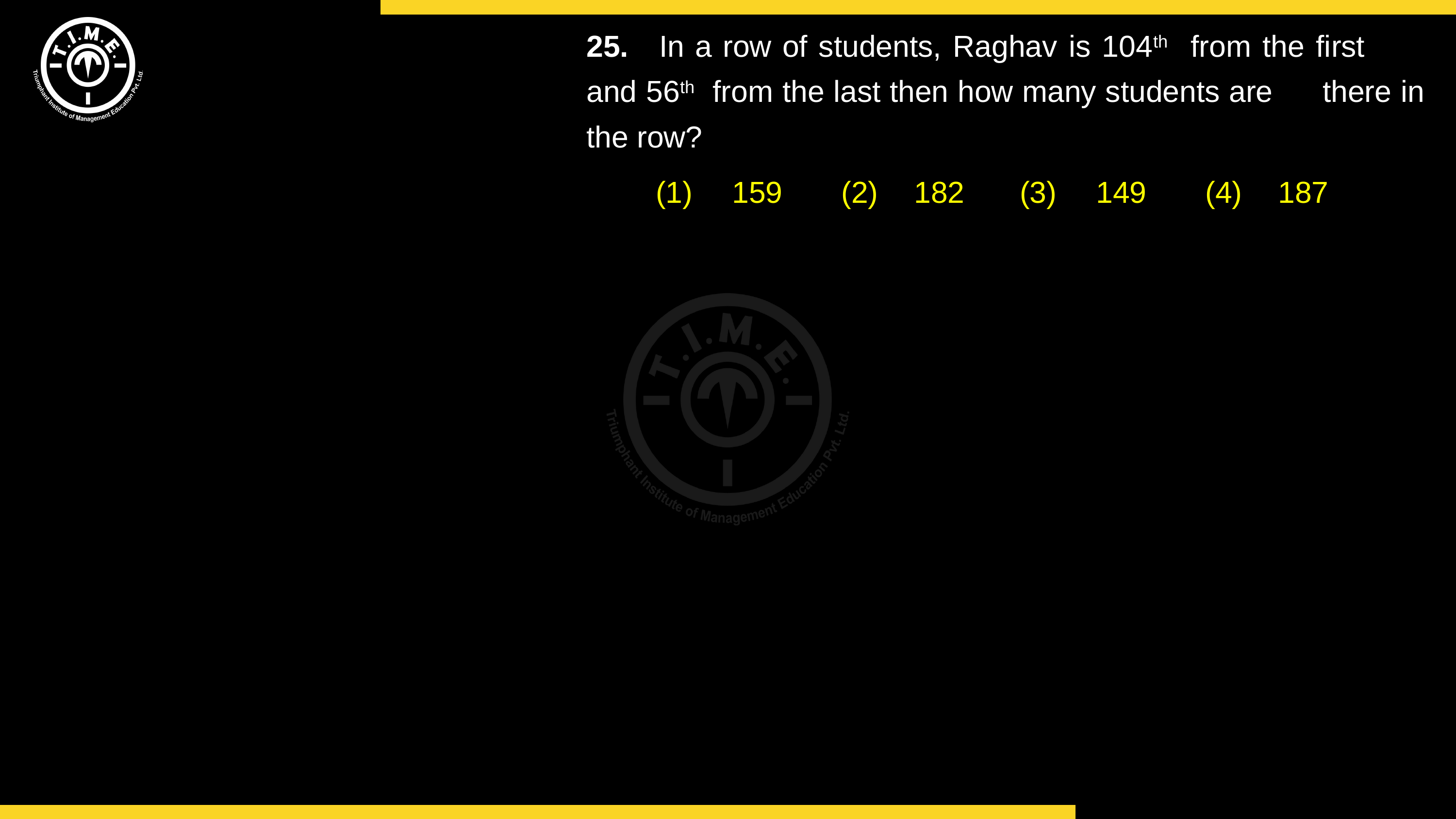

25.	In a row of students, Raghav is 104th  from the first 	and 56th  from the last then how many students are 	there in the row?
	(1)	159	(2)	182	(3)	149	(4)	187